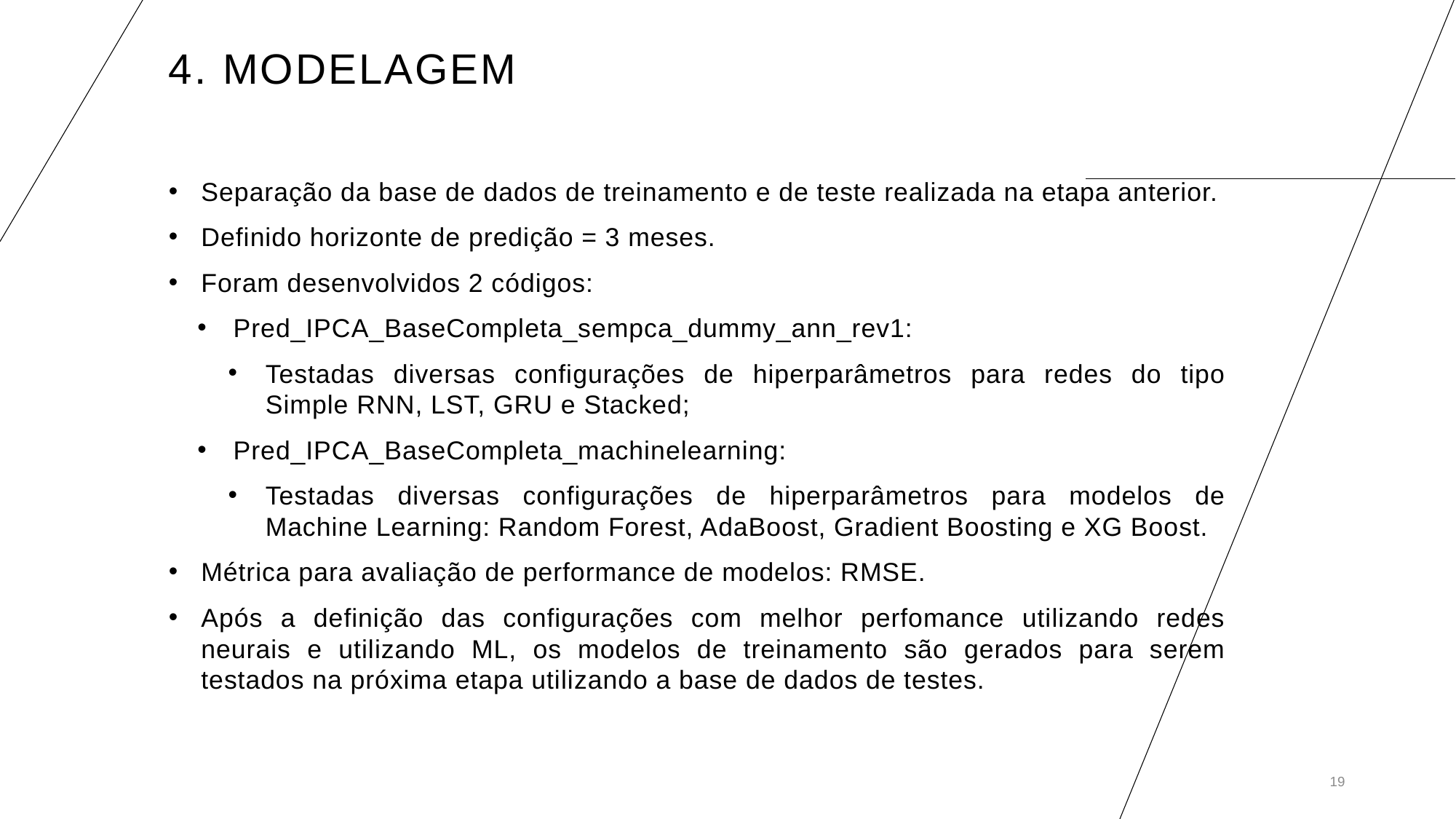

# 4. Modelagem
Separação da base de dados de treinamento e de teste realizada na etapa anterior.
Definido horizonte de predição = 3 meses.
Foram desenvolvidos 2 códigos:
Pred_IPCA_BaseCompleta_sempca_dummy_ann_rev1:
Testadas diversas configurações de hiperparâmetros para redes do tipo Simple RNN, LST, GRU e Stacked;
Pred_IPCA_BaseCompleta_machinelearning:
Testadas diversas configurações de hiperparâmetros para modelos de Machine Learning: Random Forest, AdaBoost, Gradient Boosting e XG Boost.
Métrica para avaliação de performance de modelos: RMSE.
Após a definição das configurações com melhor perfomance utilizando redes neurais e utilizando ML, os modelos de treinamento são gerados para serem testados na próxima etapa utilizando a base de dados de testes.

19